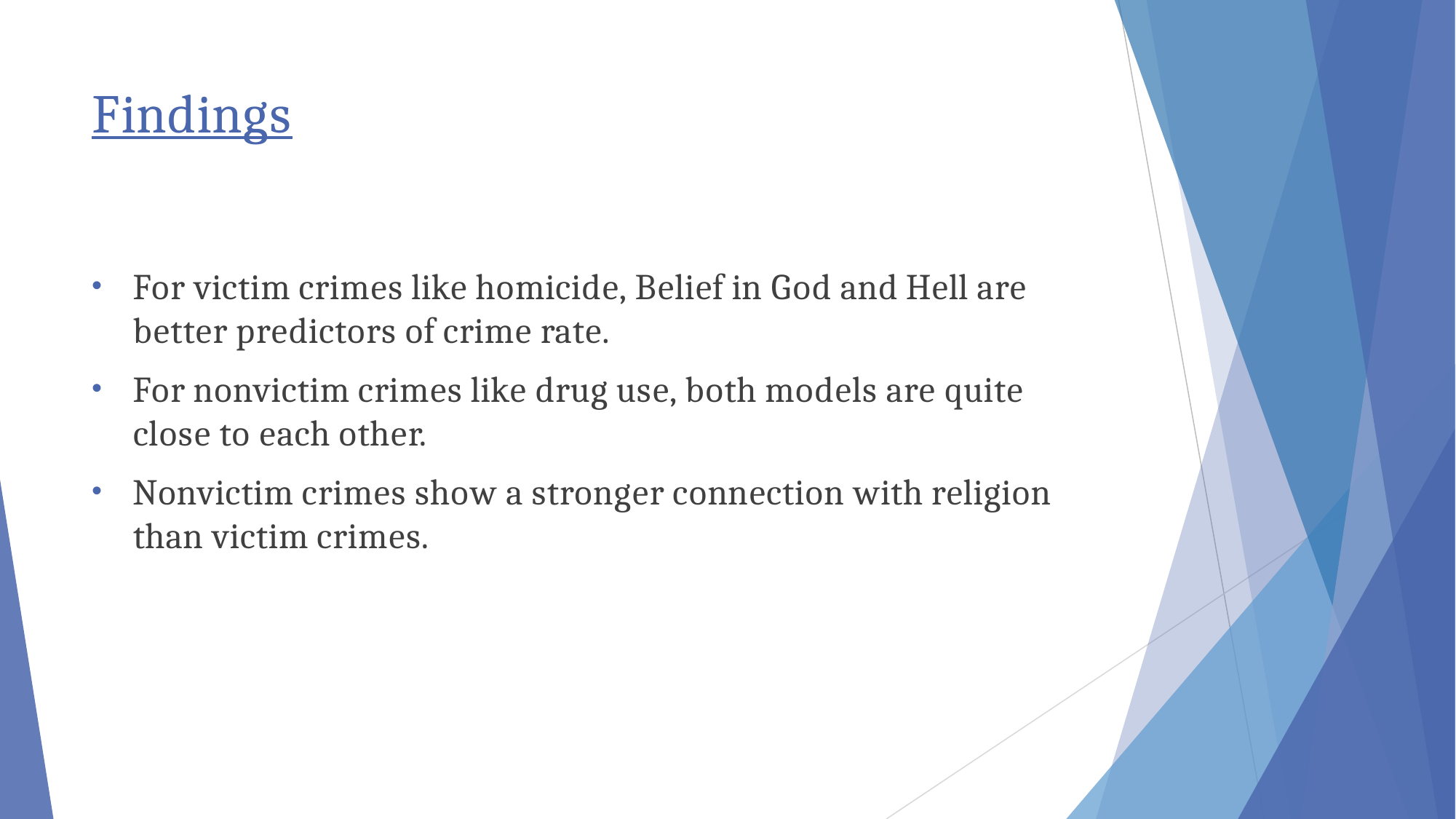

# Findings
For victim crimes like homicide, Belief in God and Hell are better predictors of crime rate.
For nonvictim crimes like drug use, both models are quite close to each other.
Nonvictim crimes show a stronger connection with religion than victim crimes.